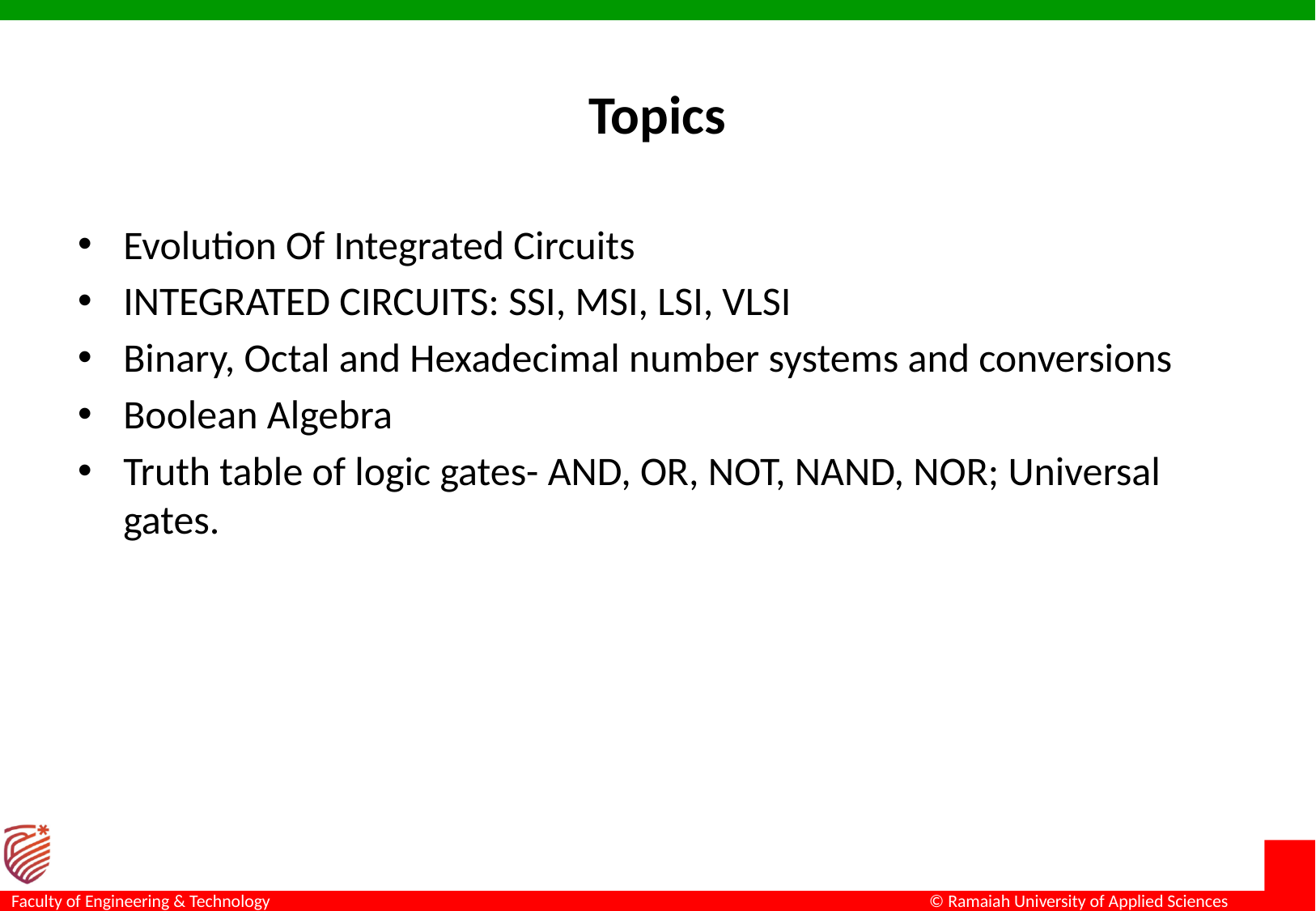

# Topics
Evolution Of Integrated Circuits
INTEGRATED CIRCUITS: SSI, MSI, LSI, VLSI
Binary, Octal and Hexadecimal number systems and conversions
Boolean Algebra
Truth table of logic gates- AND, OR, NOT, NAND, NOR; Universal gates.